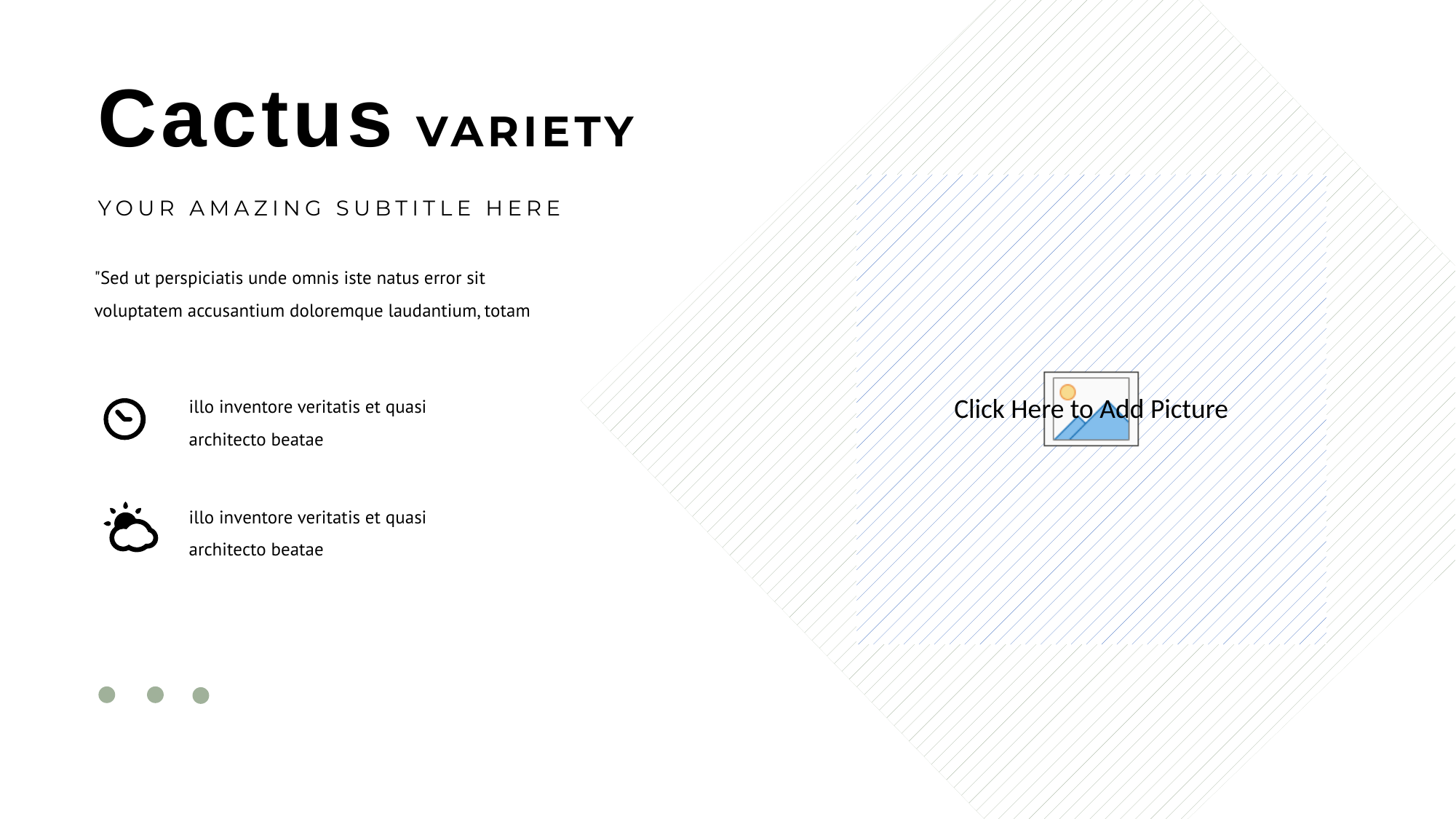

Cactus VARIETY

YOUR AMAZING SUBTITLE HERE
"Sed ut perspiciatis unde omnis iste natus error sit voluptatem accusantium doloremque laudantium, totam
illo inventore veritatis et quasi architecto beatae

illo inventore veritatis et quasi architecto beatae